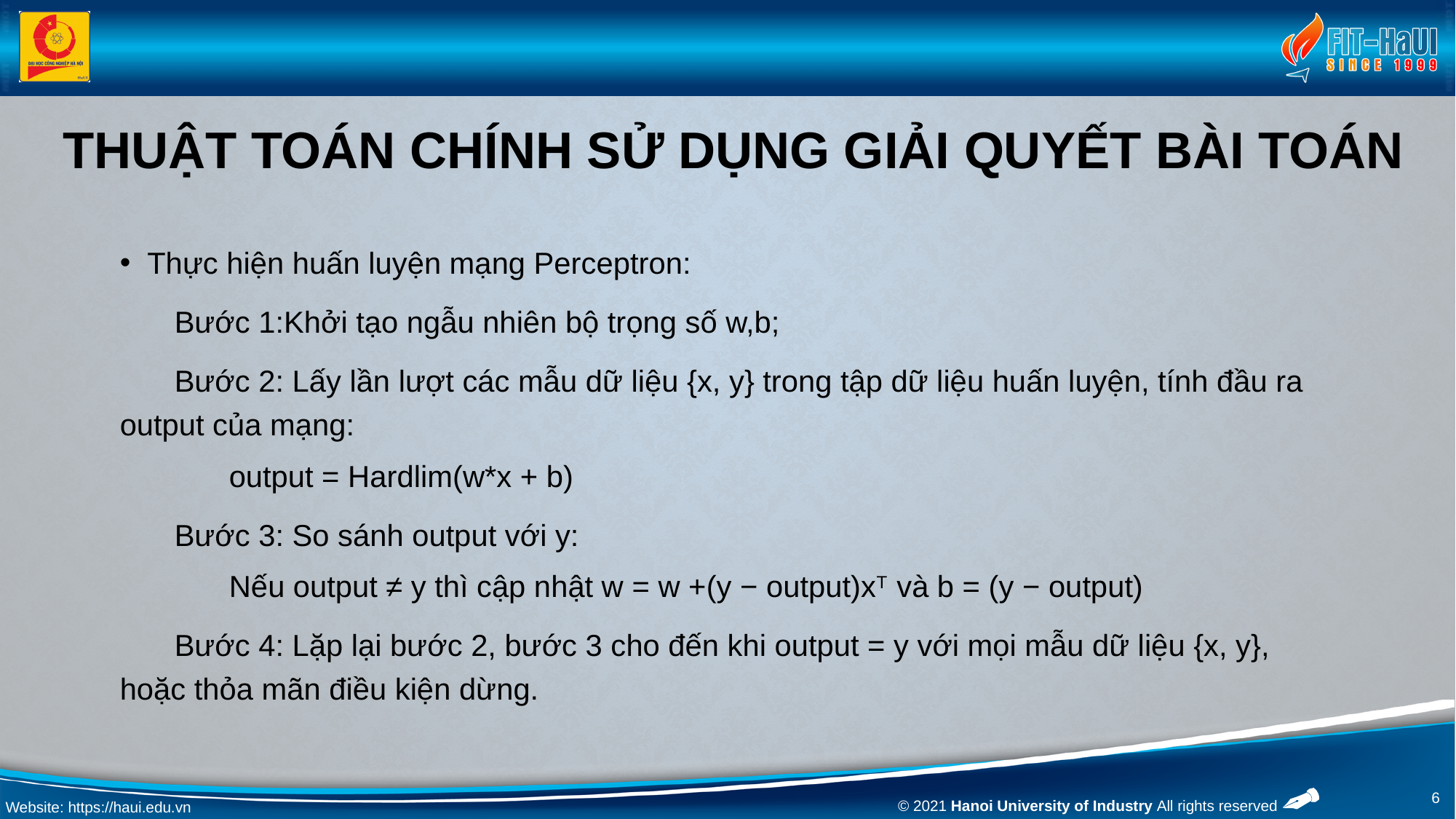

# THUẬT TOÁN CHÍNH SỬ DỤNG GIẢI QUYẾT BÀI TOÁN
Thực hiện huấn luyện mạng Perceptron:
Bước 1:Khởi tạo ngẫu nhiên bộ trọng số w,b;
Bước 2: Lấy lần lượt các mẫu dữ liệu {x, y} trong tập dữ liệu huấn luyện, tính đầu ra output của mạng:
output = Hardlim(w*x + b)
Bước 3: So sánh output với y:
Nếu output ≠ y thì cập nhật w = w +(y − output)xT  và b = (y − output)
Bước 4: Lặp lại bước 2, bước 3 cho đến khi output = y với mọi mẫu dữ liệu {x, y}, hoặc thỏa mãn điều kiện dừng.